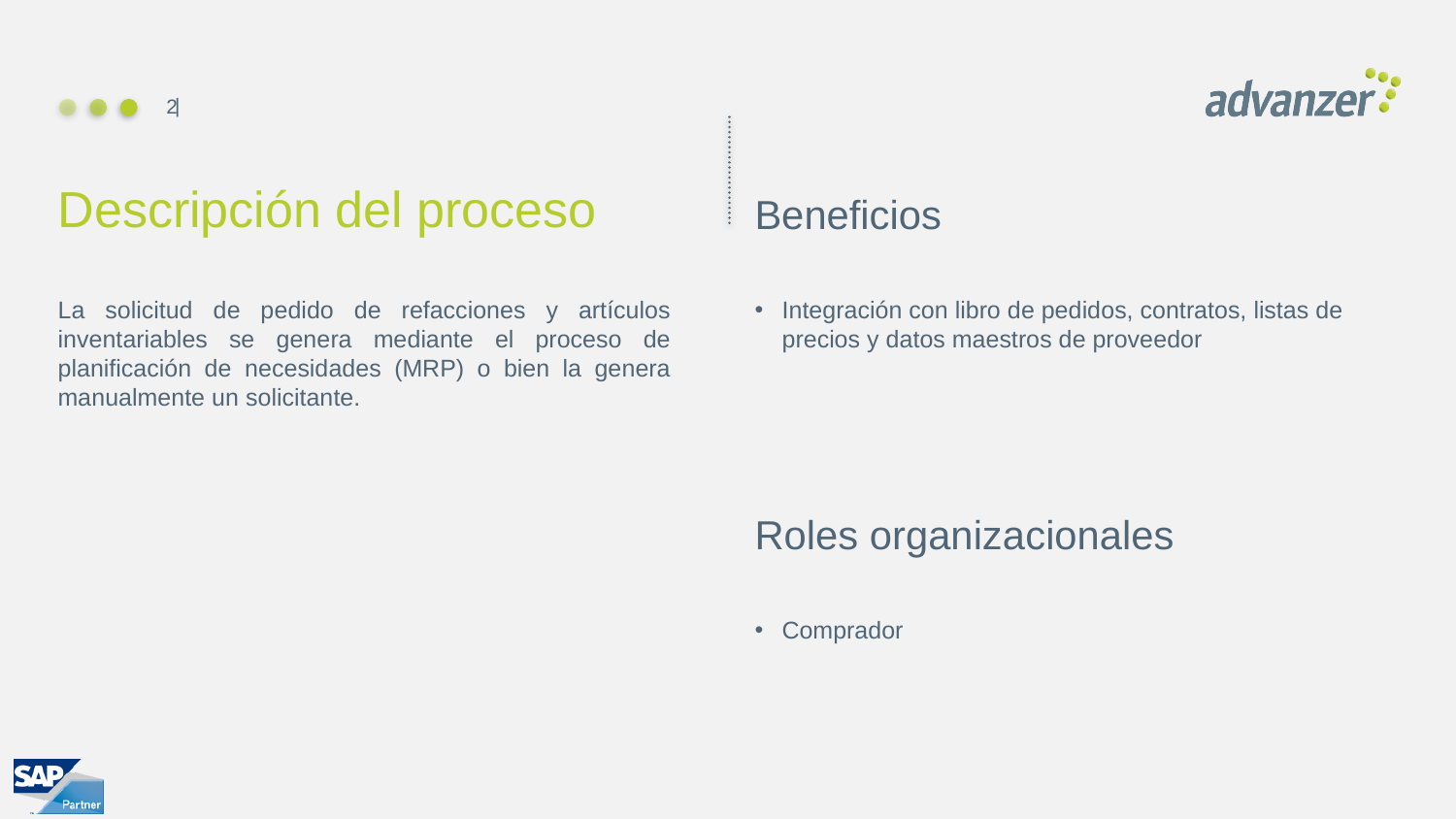

2
Beneficios
# Descripción del proceso
La solicitud de pedido de refacciones y artículos inventariables se genera mediante el proceso de planificación de necesidades (MRP) o bien la genera manualmente un solicitante.
Integración con libro de pedidos, contratos, listas de precios y datos maestros de proveedor

Roles organizacionales
Comprador